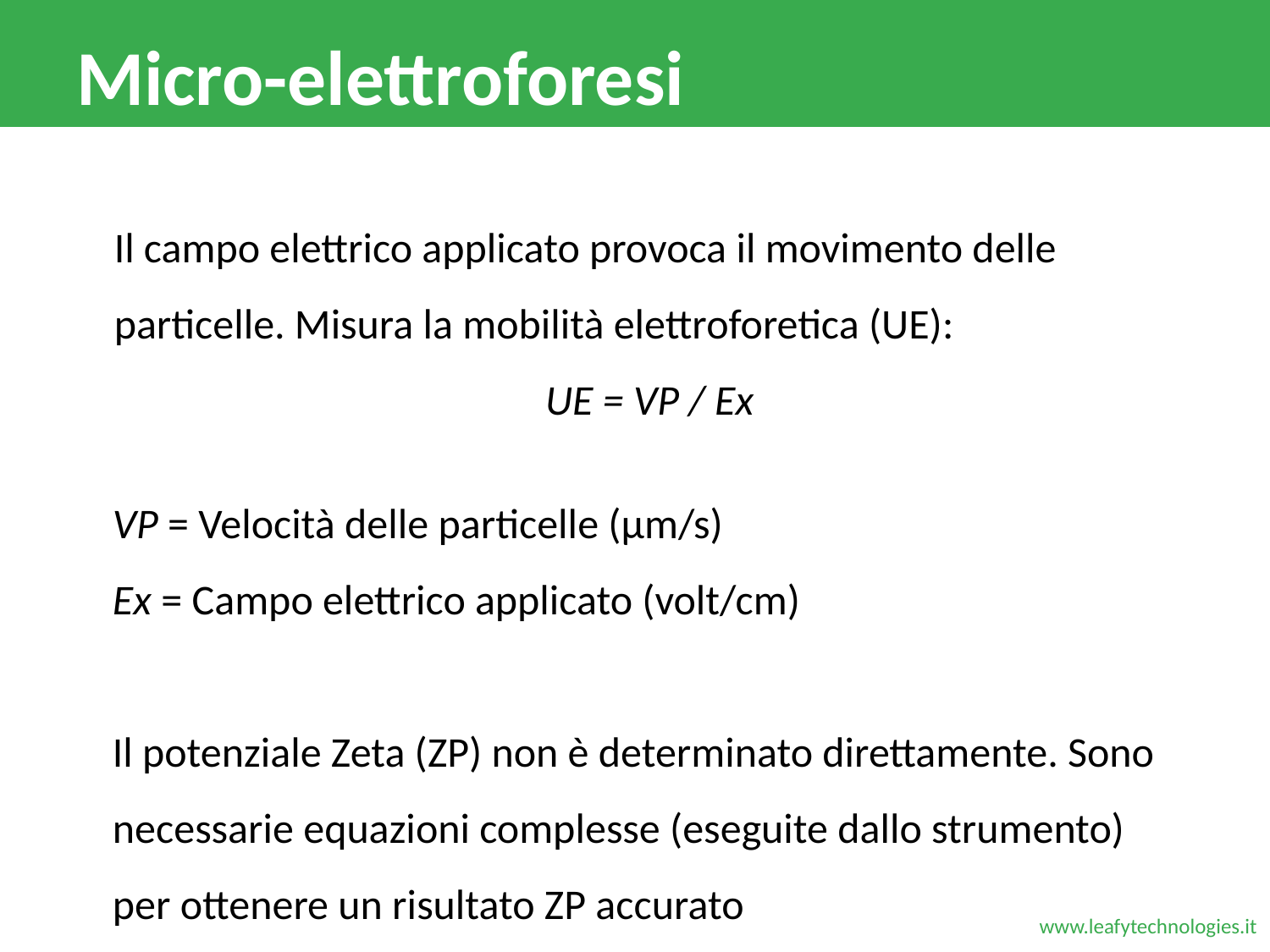

# Micro-elettroforesi
Il campo elettrico applicato provoca il movimento delle particelle. Misura la mobilità elettroforetica (UE):
UE = VP / Ex
VP = Velocità delle particelle (µm/s)
Ex = Campo elettrico applicato (volt/cm)

Il potenziale Zeta (ZP) non è determinato direttamente. Sono necessarie equazioni complesse (eseguite dallo strumento) per ottenere un risultato ZP accurato